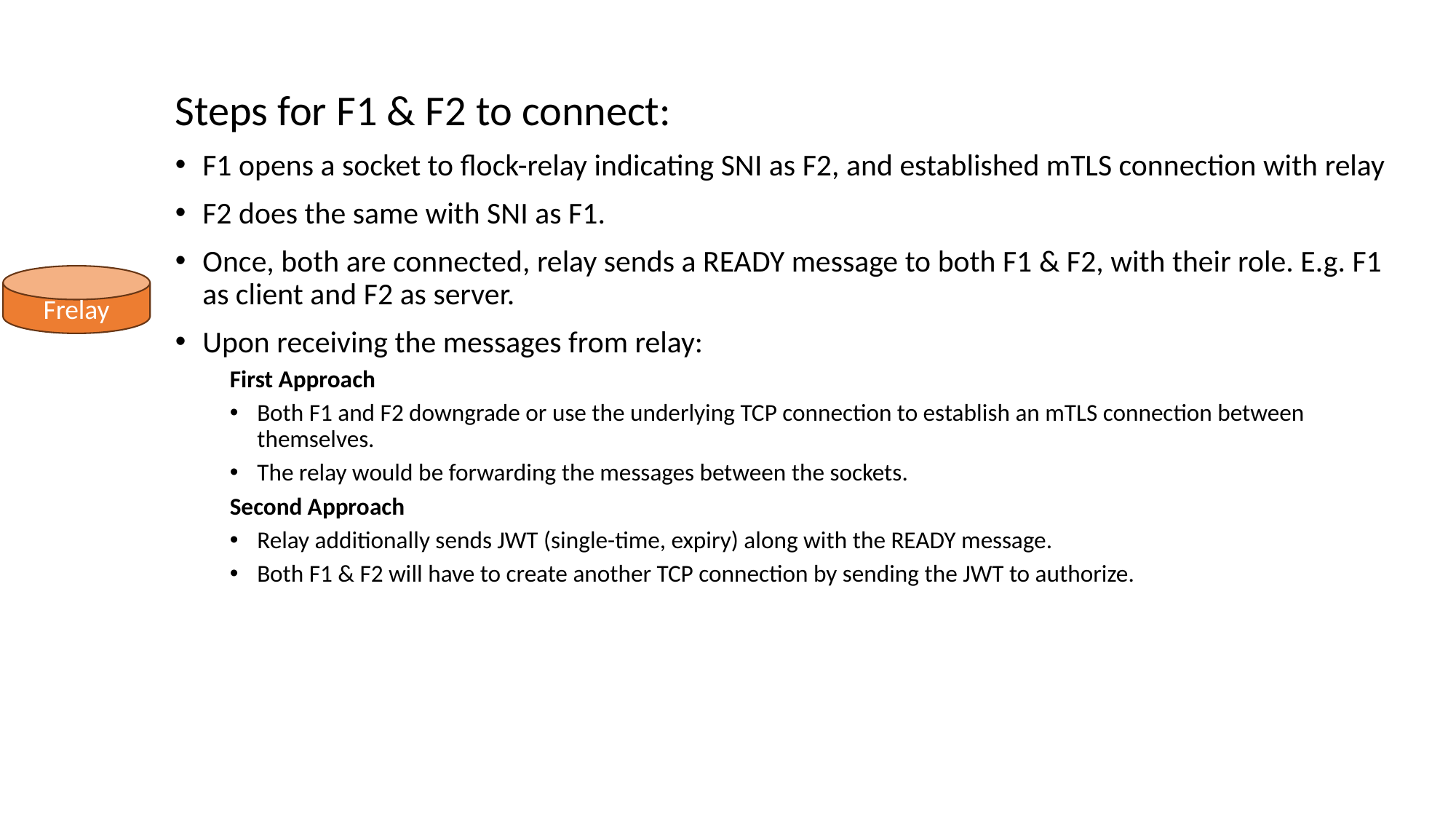

Steps for F1 & F2 to connect:
F1 opens a socket to flock-relay indicating SNI as F2, and established mTLS connection with relay
F2 does the same with SNI as F1.
Once, both are connected, relay sends a READY message to both F1 & F2, with their role. E.g. F1 as client and F2 as server.
Upon receiving the messages from relay:
First Approach
Both F1 and F2 downgrade or use the underlying TCP connection to establish an mTLS connection between themselves.
The relay would be forwarding the messages between the sockets.
Second Approach
Relay additionally sends JWT (single-time, expiry) along with the READY message.
Both F1 & F2 will have to create another TCP connection by sending the JWT to authorize.

Frelay